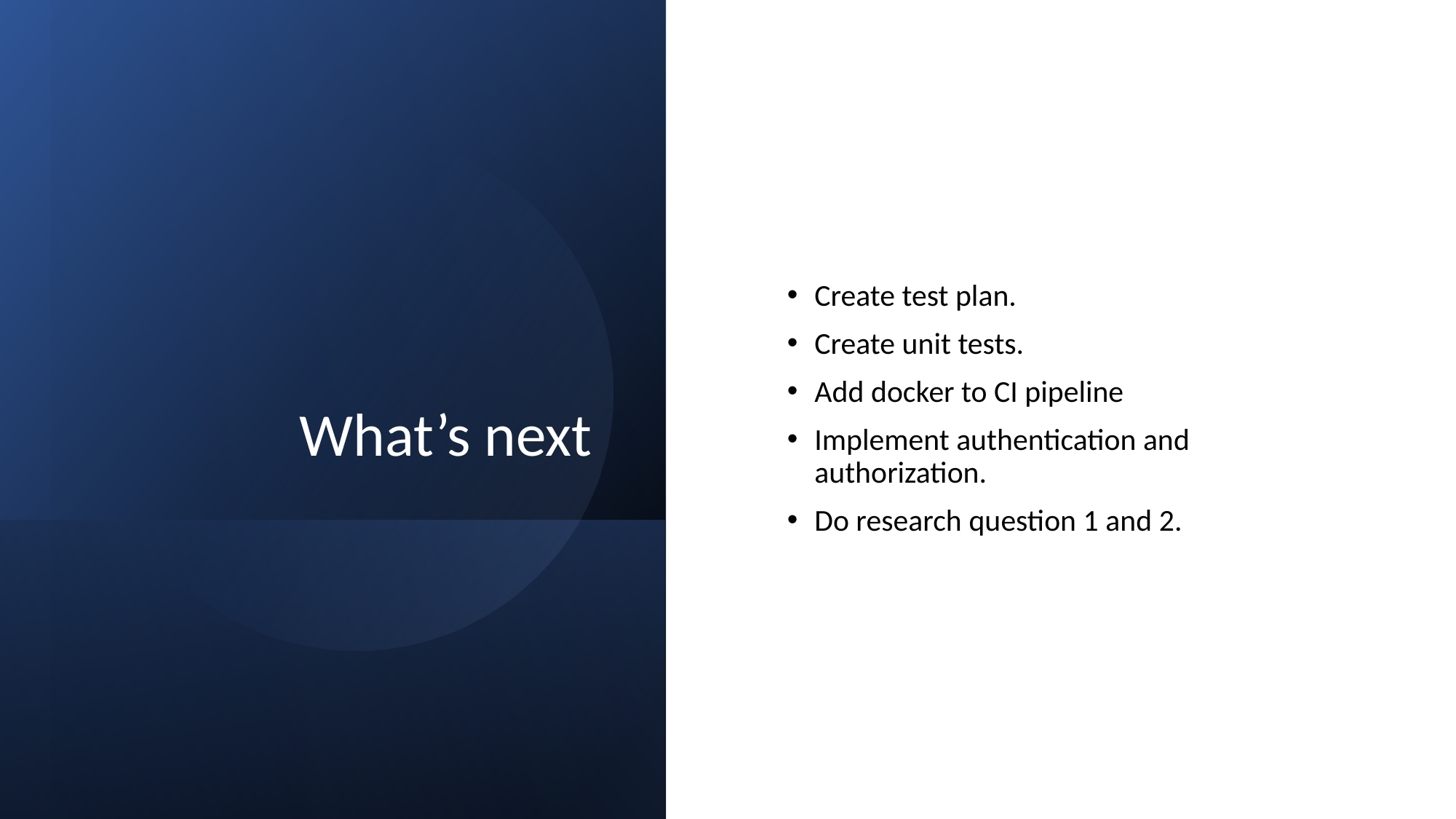

# What’s next

Create test plan.
Create unit tests.
Add docker to CI pipeline
Implement authentication and authorization.
Do research question 1 and 2.